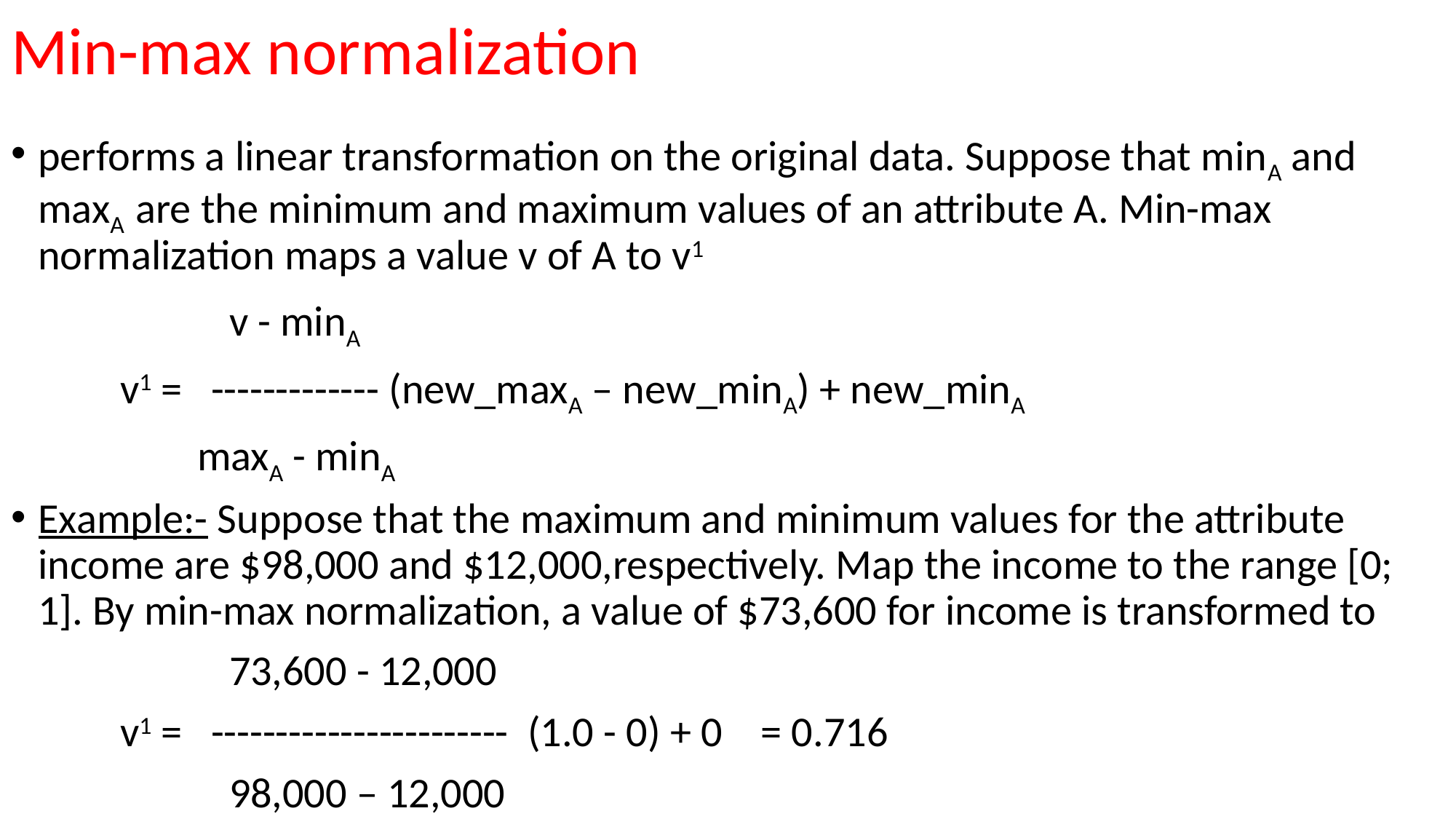

# Min-max normalization
performs a linear transformation on the original data. Suppose that minA and maxA  are the minimum and maximum values of an attribute A. Min-max normalization maps a value v of A to v1
		v - minA
	v1 =   ------------- (new_maxA – new_minA) + new_minA
        	        maxA - minA
Example:- Suppose that the maximum and minimum values for the attribute income are $98,000 and $12,000,respectively. Map the income to the range [0; 1]. By min-max normalization, a value of $73,600 for income is transformed to
          		73,600 - 12,000
	v1 =   -----------------------  (1.0 - 0) + 0    = 0.716
          		98,000 – 12,000